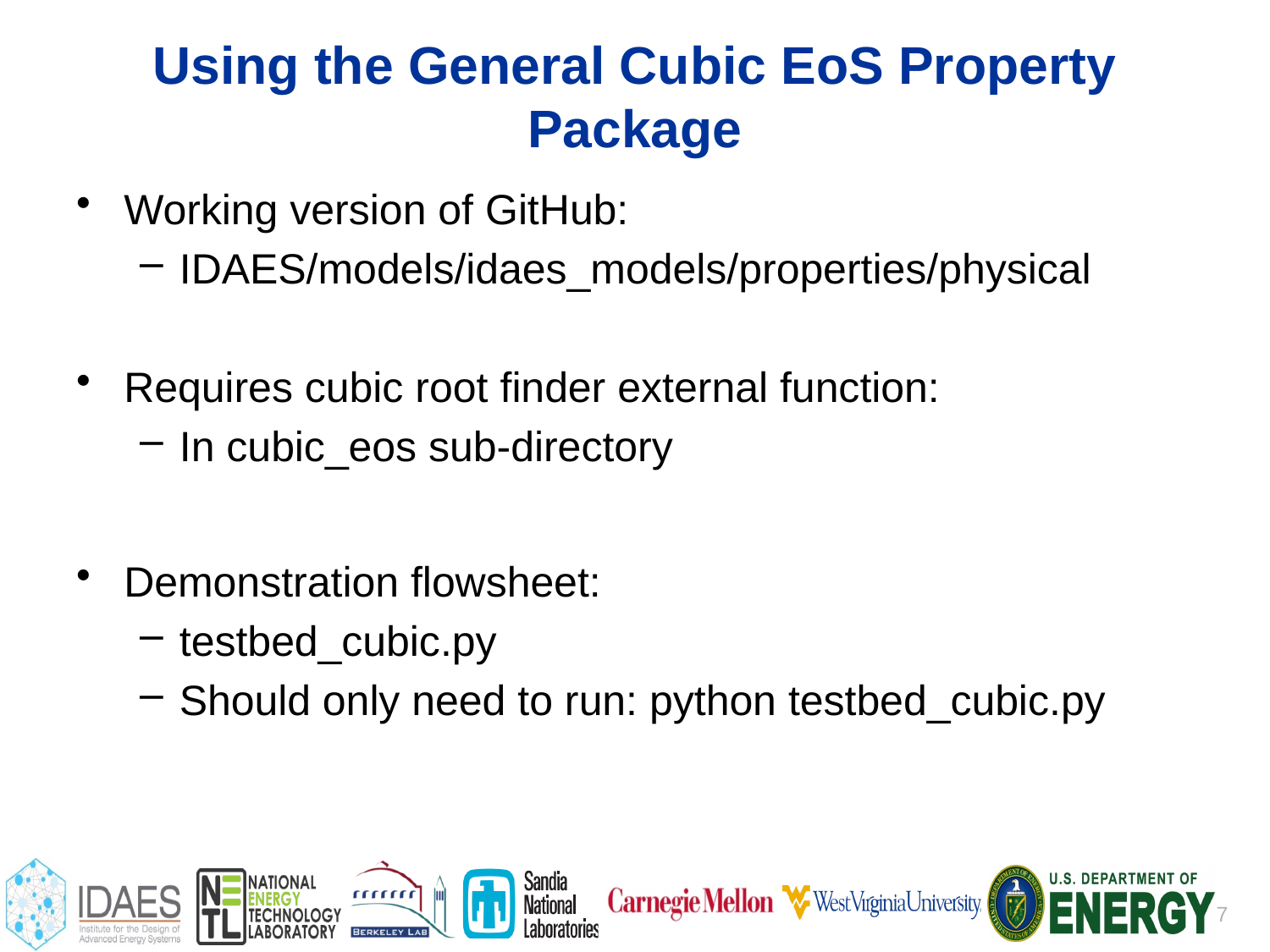

# Using the General Cubic EoS Property Package
Working version of GitHub:
IDAES/models/idaes_models/properties/physical

Requires cubic root finder external function:
In cubic_eos sub-directory

Demonstration flowsheet:
testbed_cubic.py
Should only need to run: python testbed_cubic.py

7